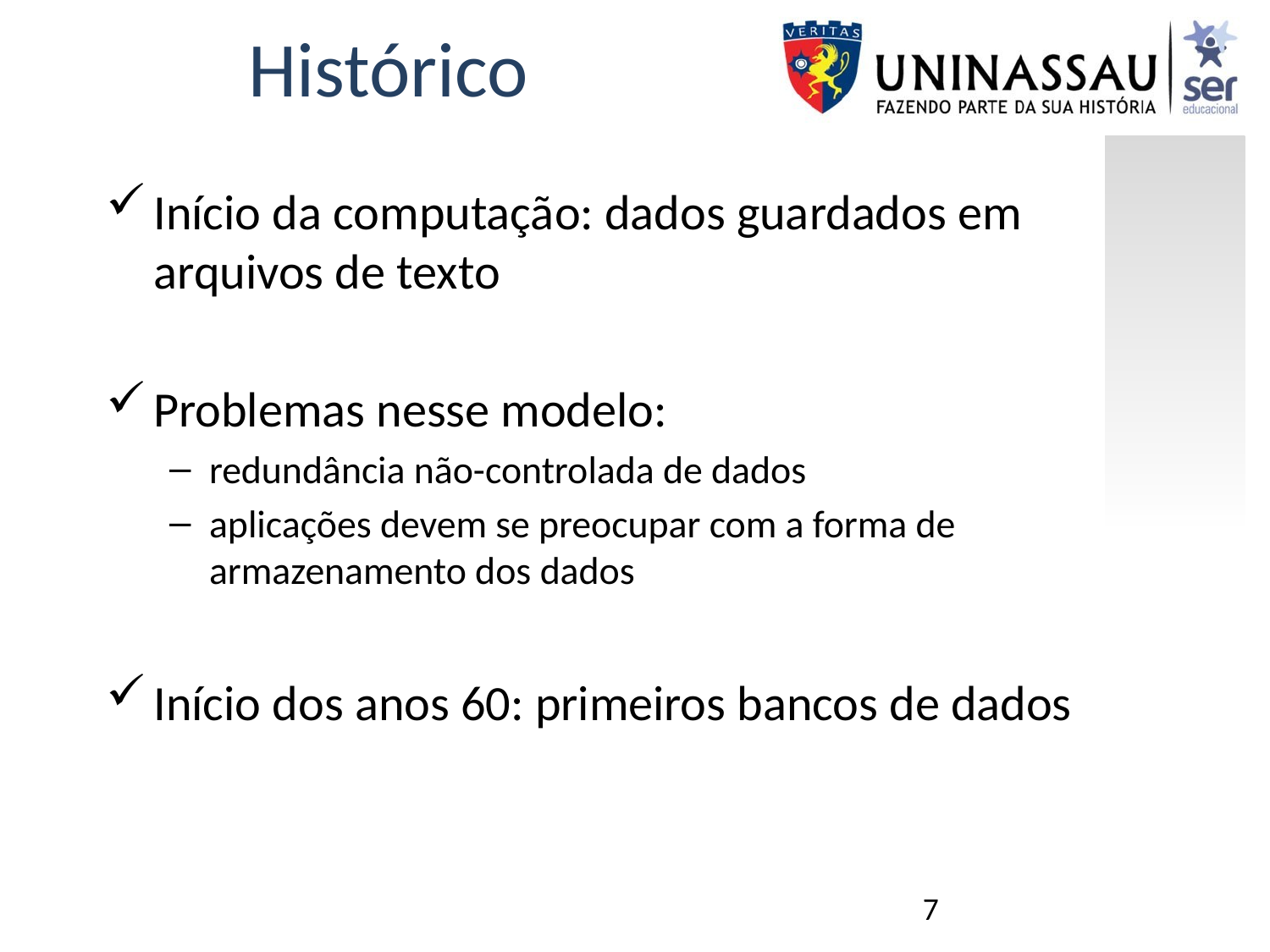

# Histórico
Início da computação: dados guardados em arquivos de texto

Problemas nesse modelo:
redundância não-controlada de dados
aplicações devem se preocupar com a forma de armazenamento dos dados

Início dos anos 60: primeiros bancos de dados
7